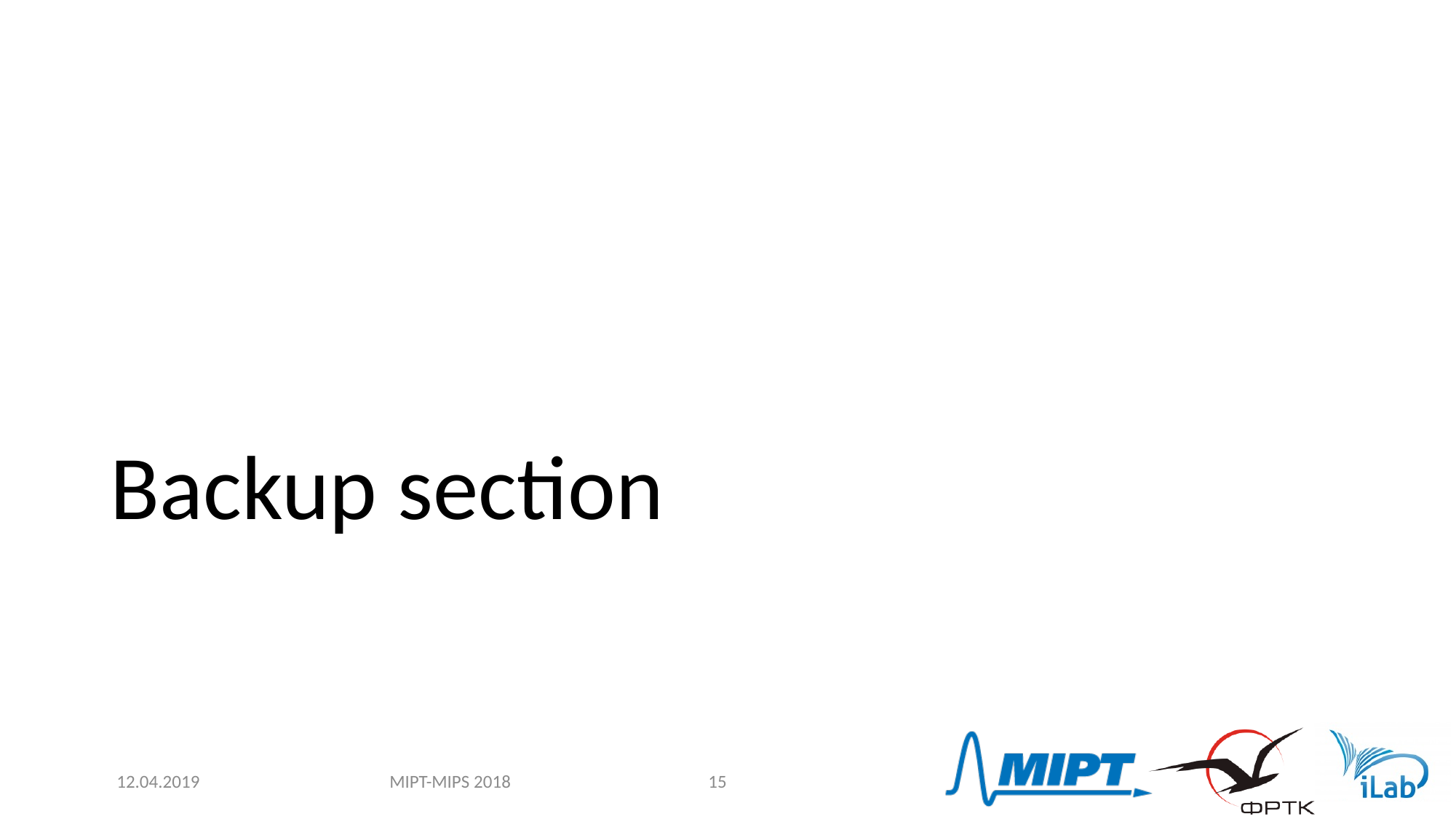

# Backup section
MIPT-MIPS 2018
12.04.2019
15